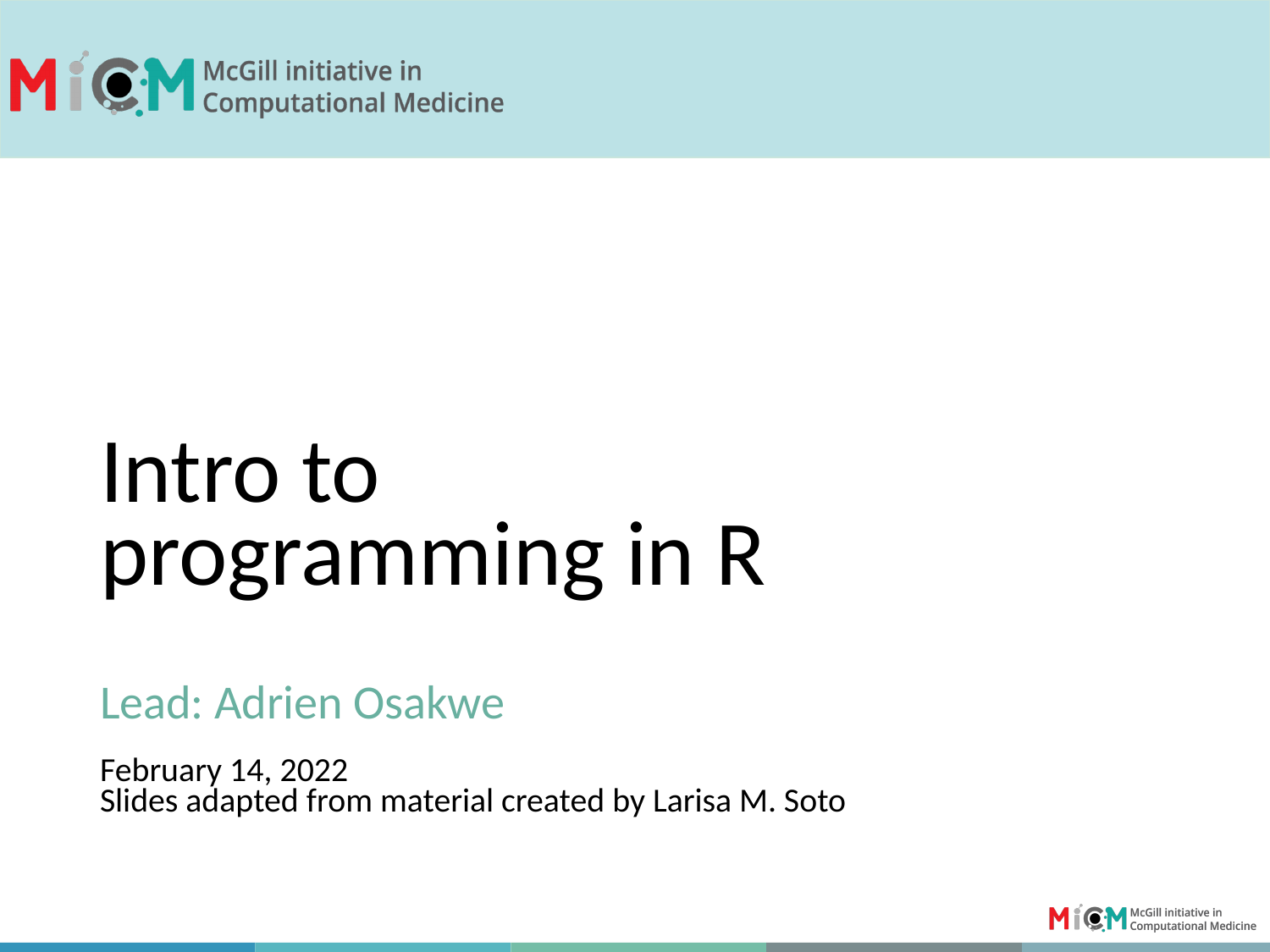

# Intro to programming in R Lead: Adrien Osakwe February 14, 2022 Slides adapted from material created by Larisa M. Soto